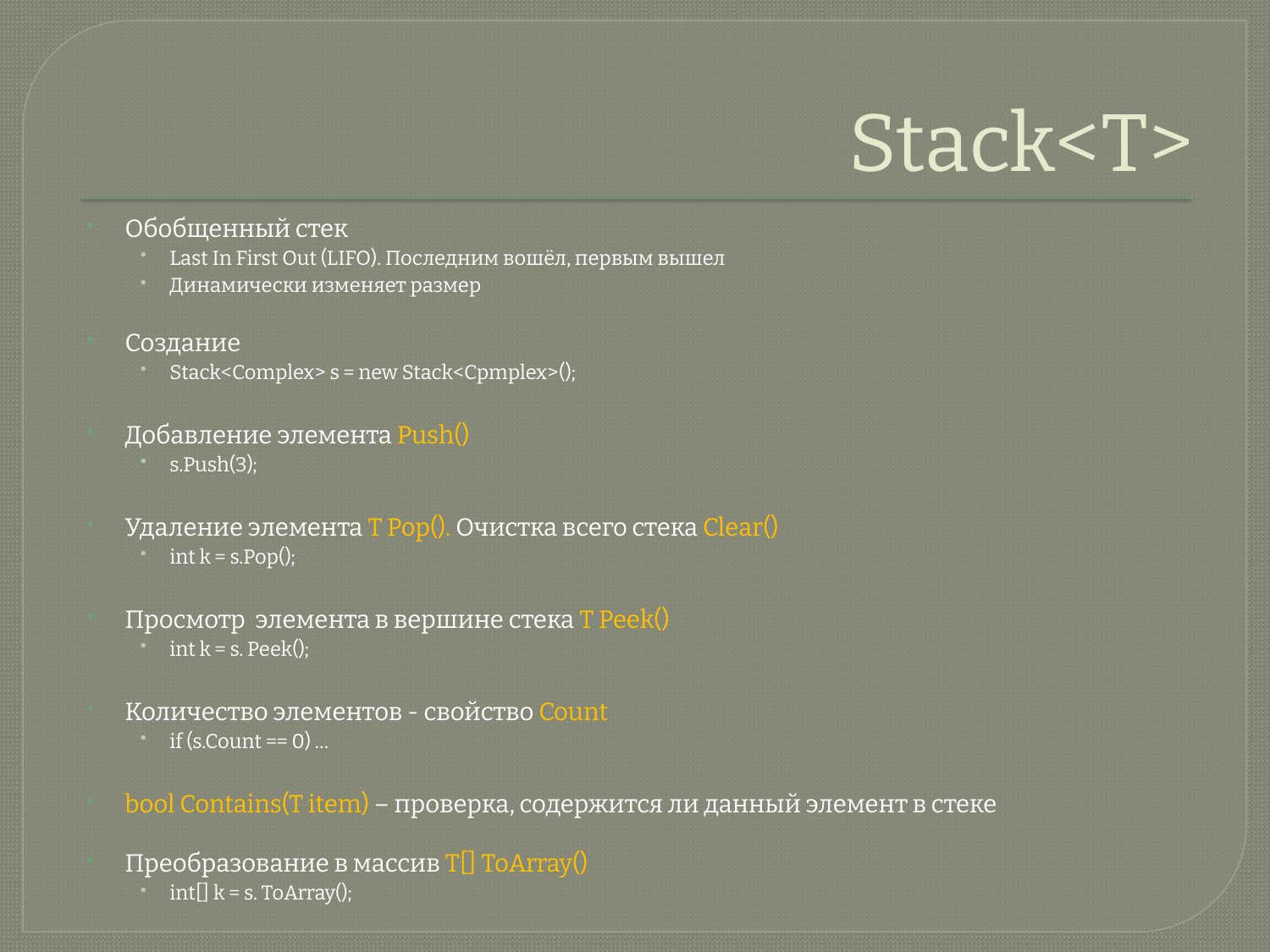

# Stack<T>
Обобщенный стек
Last In First Out (LIFO). Последним вошёл, первым вышел
Динамически изменяет размер

Создание
Stack<Complex> s = new Stack<Cpmplex>();

Добавление элемента Push()
s.Push(3);

Удаление элемента T Pop(). Очистка всего стека Clear()
int k = s.Pop();

Просмотр  элемента в вершине стека T Peek()
int k = s. Peek();

Количество элементов - свойство Count
if (s.Count == 0) …

bool Contains(T item) – проверка, содержится ли данный элемент в стеке

Преобразование в массив T[] ToArray()
int[] k = s. ToArray();